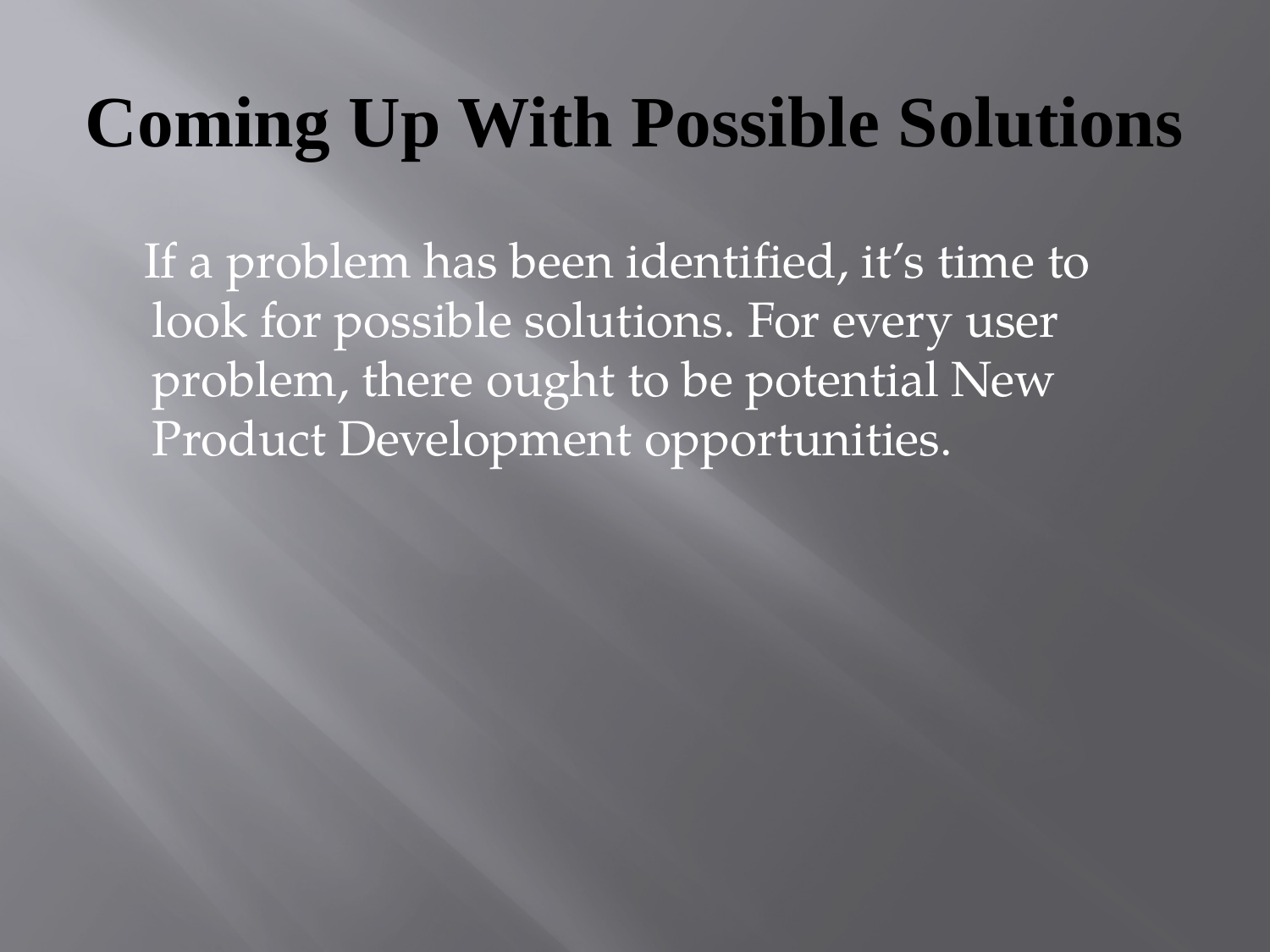

# Coming Up With Possible Solutions
    If a problem has been identified, it’s time to look for possible solutions. For every user problem, there ought to be potential New Product Development opportunities.